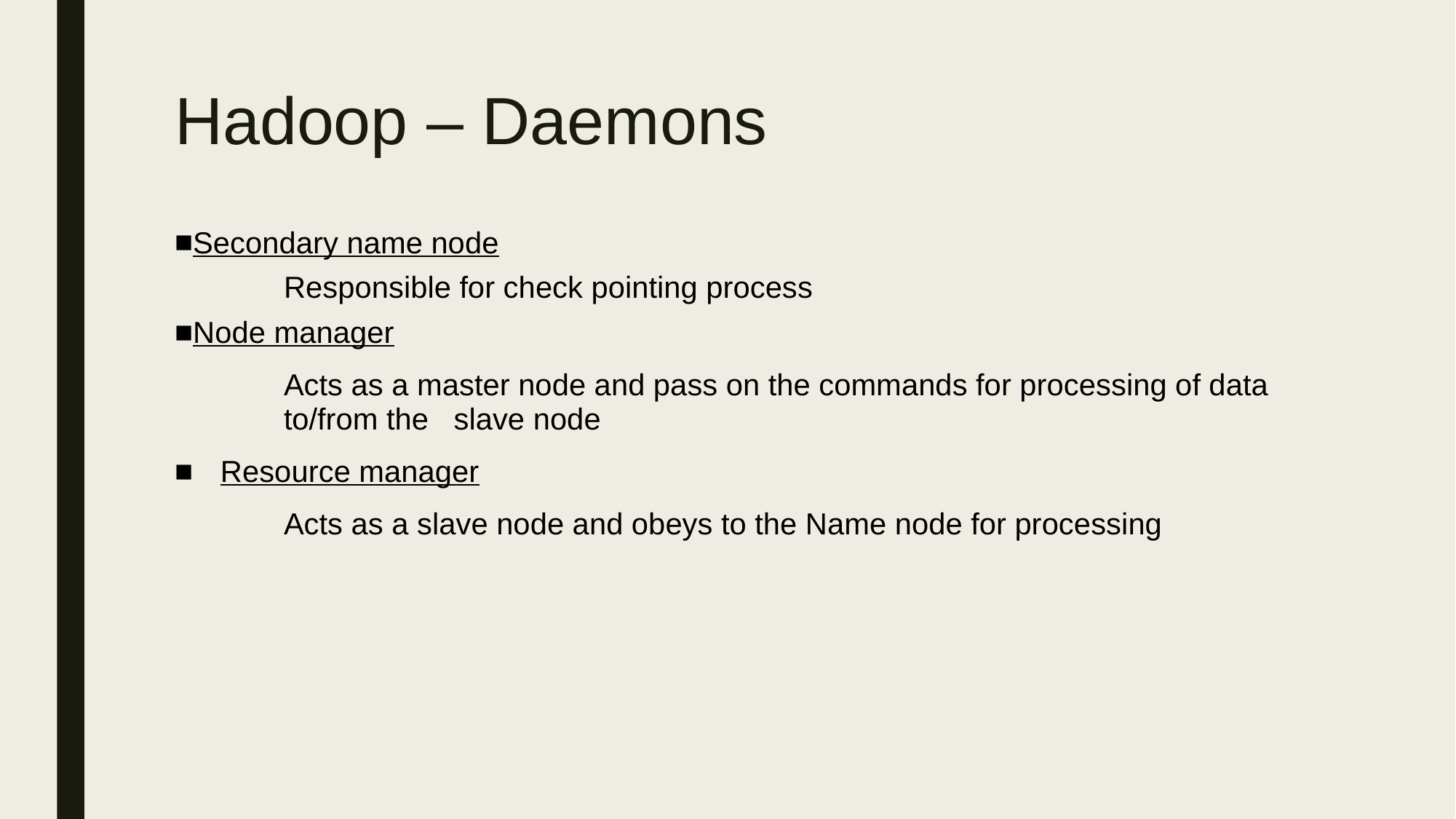

# Hadoop – Daemons

Secondary name node
	Responsible for check pointing process
Node manager
	Acts as a master node and pass on the commands for processing of data 	to/from the   slave node
Resource manager
	Acts as a slave node and obeys to the Name node for processing